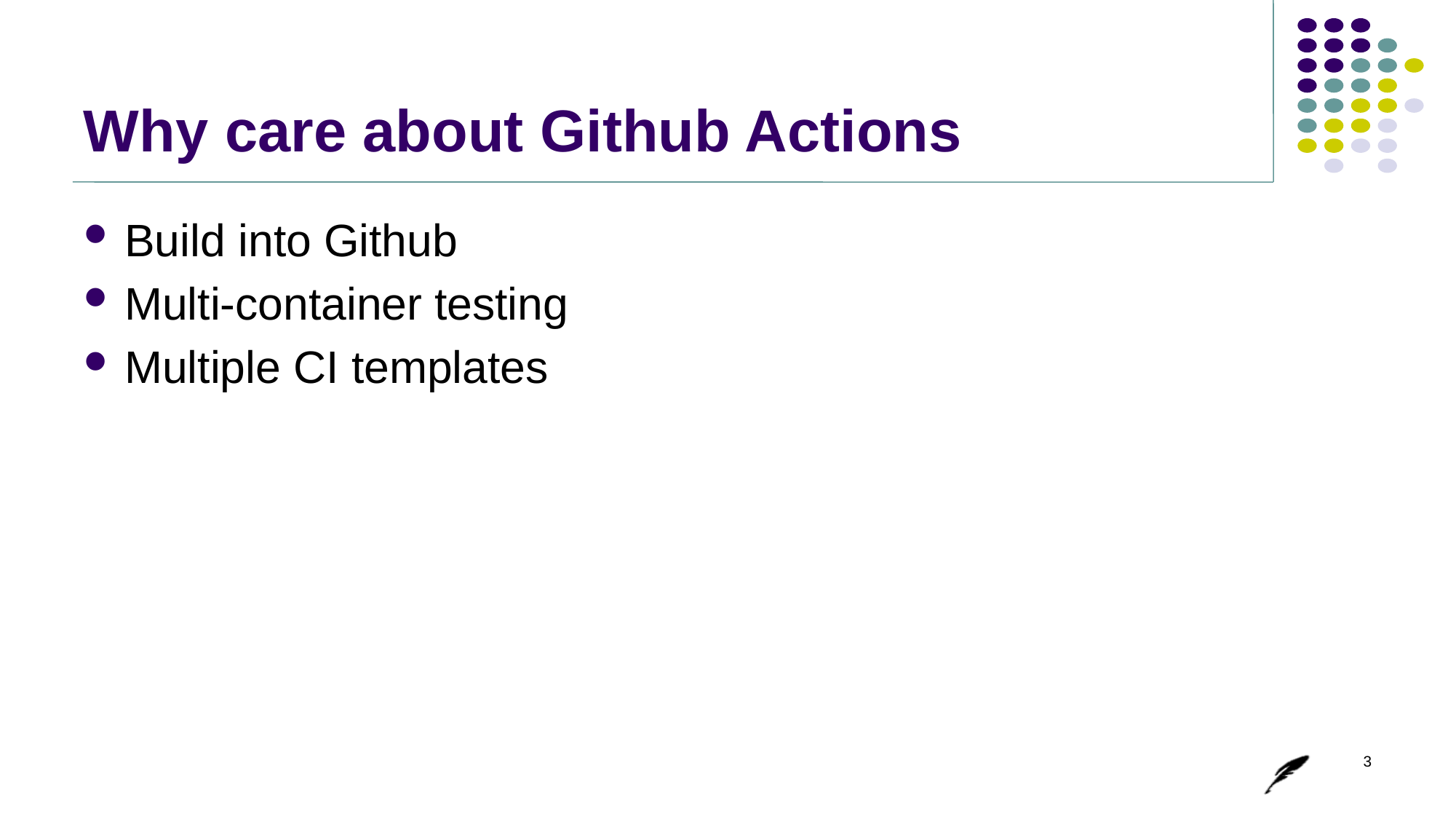

# Why care about Github Actions
Build into Github
Multi-container testing
Multiple CI templates

3